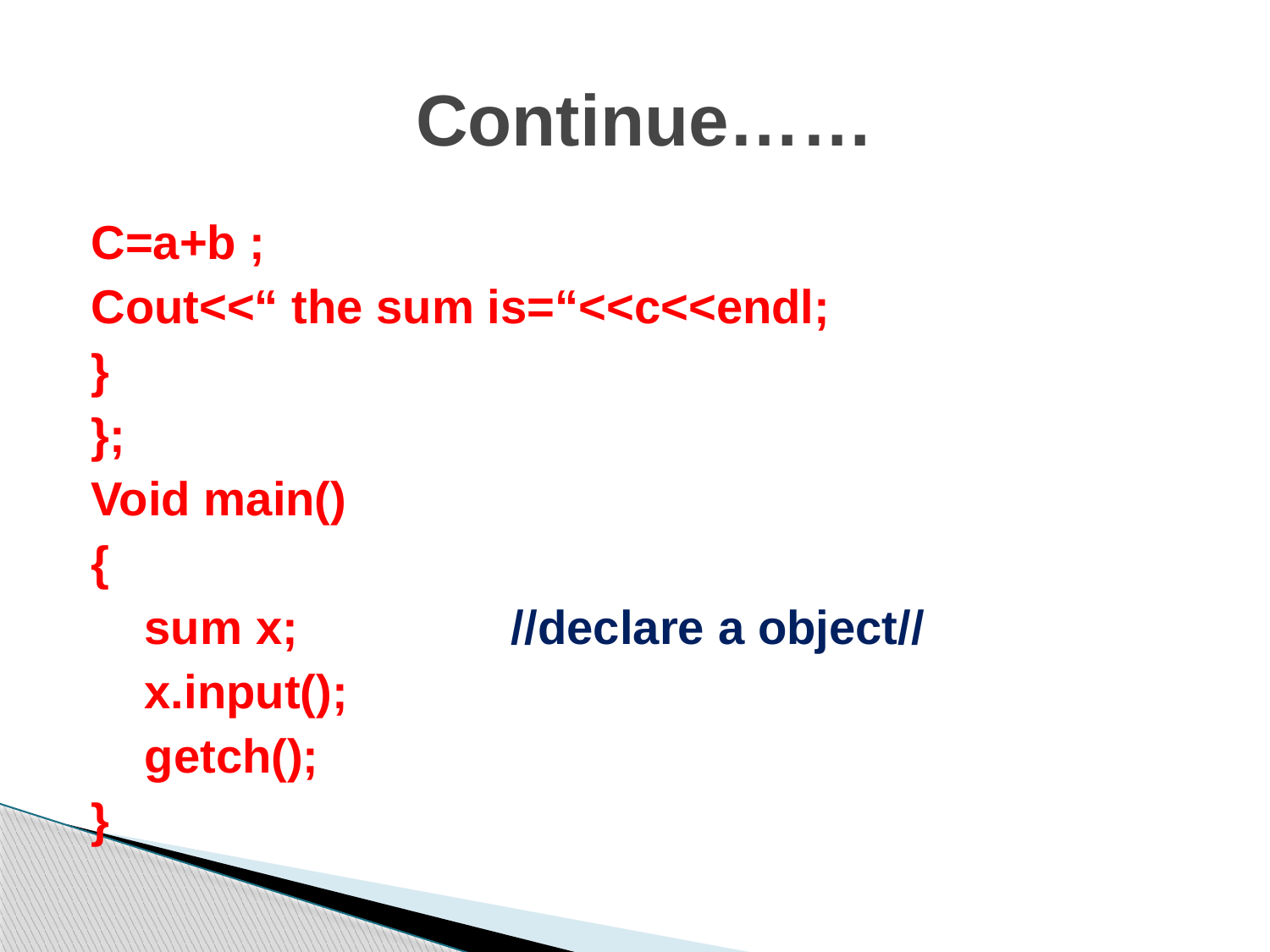

# Continue……
C=a+b ;
Cout<<“ the sum is=“<<c<<endl;
}
};
Void main()
{
    sum x;                //declare a object//
    x.input();
    getch();
}